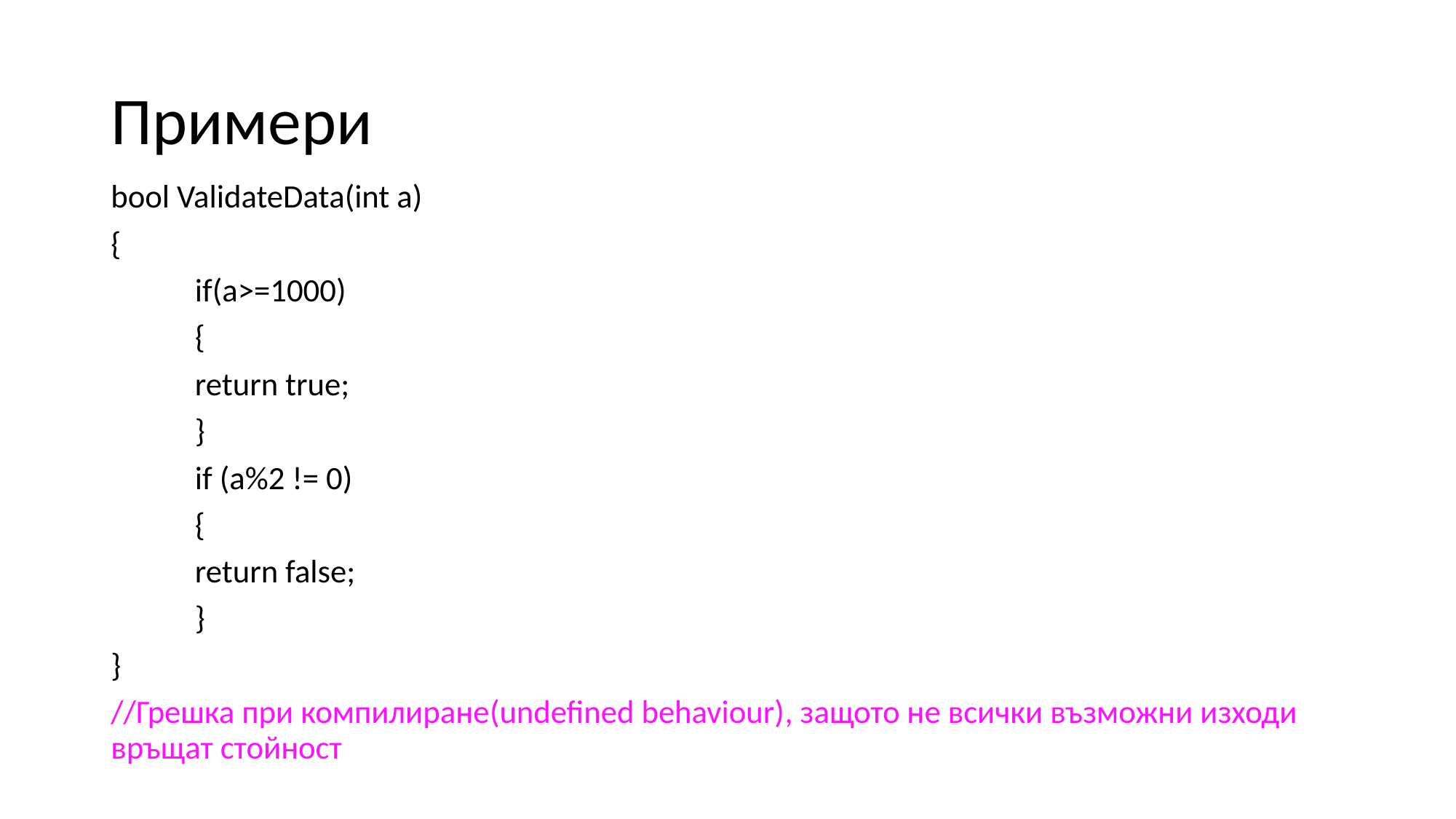

# Примери
bool ValidateData(int a)
{
	if(a>=1000)
	{
		return true;
	}
	if (a%2 != 0)
	{
		return false;
 	}
}
//Грешка при компилиране(undefined behaviour), защото не всички възможни изходи връщат стойност